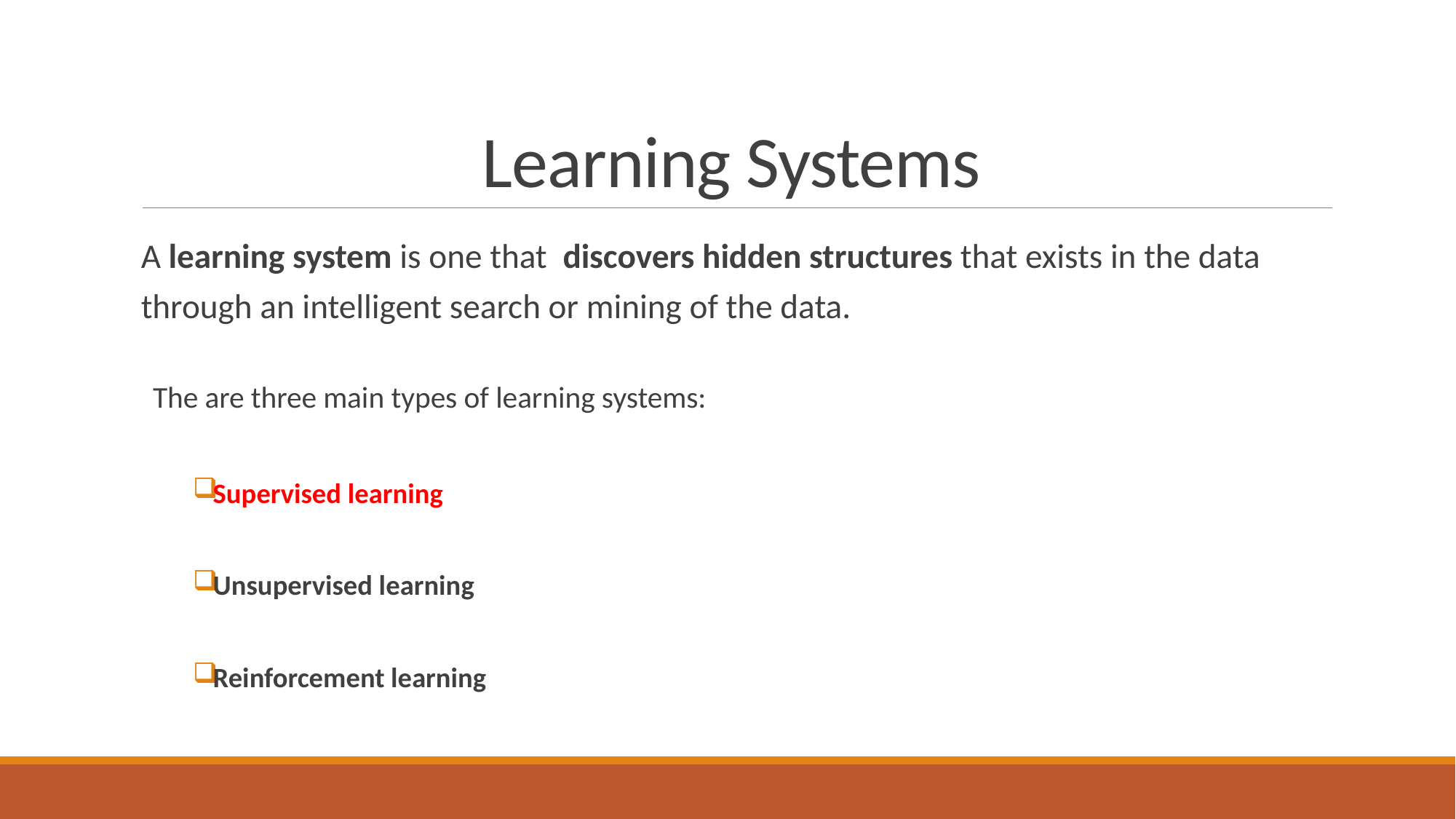

# Learning Systems
A learning system is one that  discovers hidden structures that exists in the data through an intelligent search or mining of the data.

The are three main types of learning systems:

Supervised learning

Unsupervised learning

Reinforcement learning